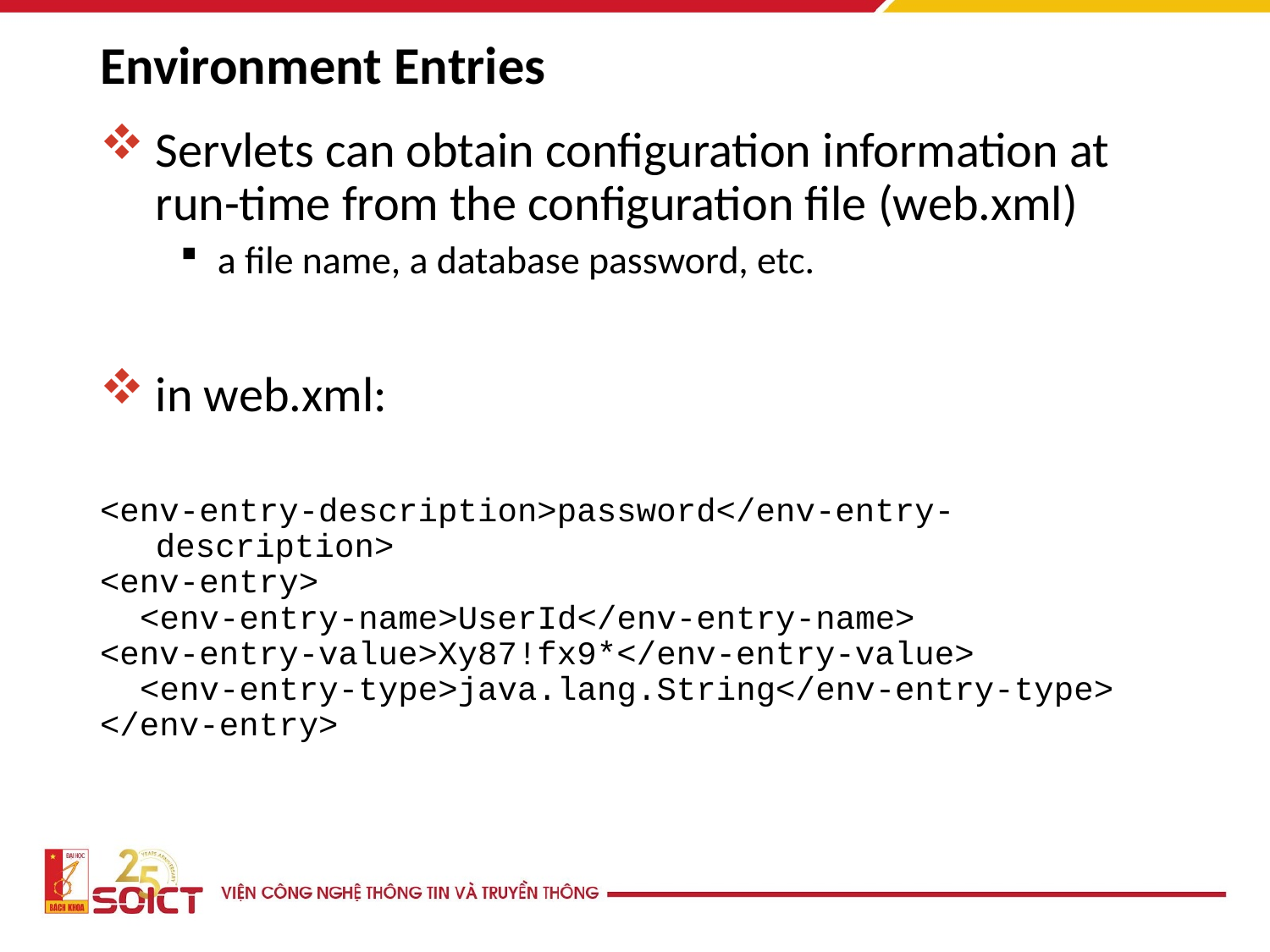

# Environment Entries
Servlets can obtain configuration information at run-time from the configuration file (web.xml)
a file name, a database password, etc.

in web.xml:

<env-entry-description>password</env-entry-description>
<env-entry>
  <env-entry-name>UserId</env-entry-name>
<env-entry-value>Xy87!fx9*</env-entry-value>
  <env-entry-type>java.lang.String</env-entry-type>
</env-entry>